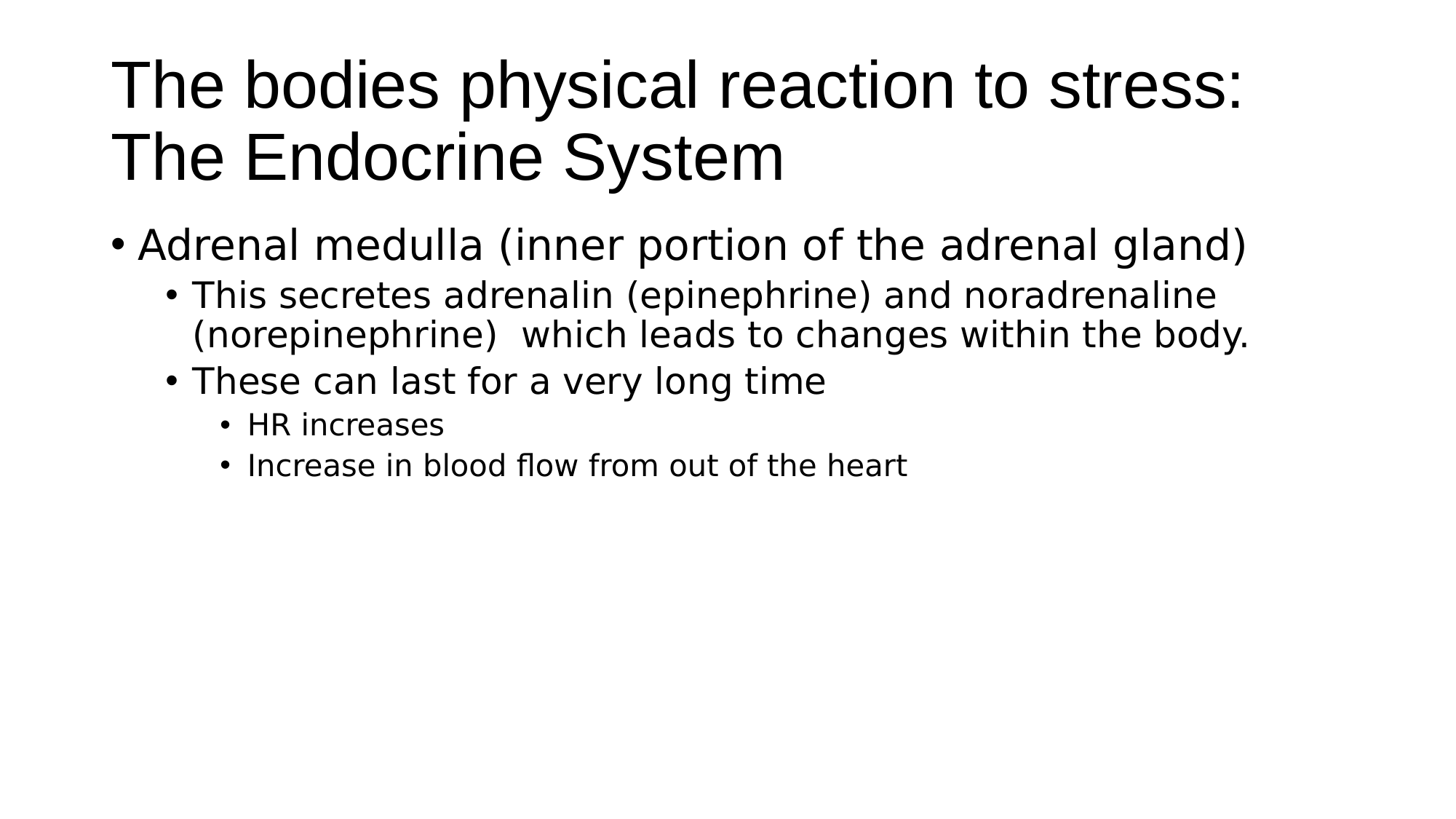

# The bodies physical reaction to stress: The Endocrine System
Adrenal medulla (inner portion of the adrenal gland)
This secretes adrenalin (epinephrine) and noradrenaline  (norepinephrine)  which leads to changes within the body.
These can last for a very long time
HR increases
Increase in blood flow from out of the heart